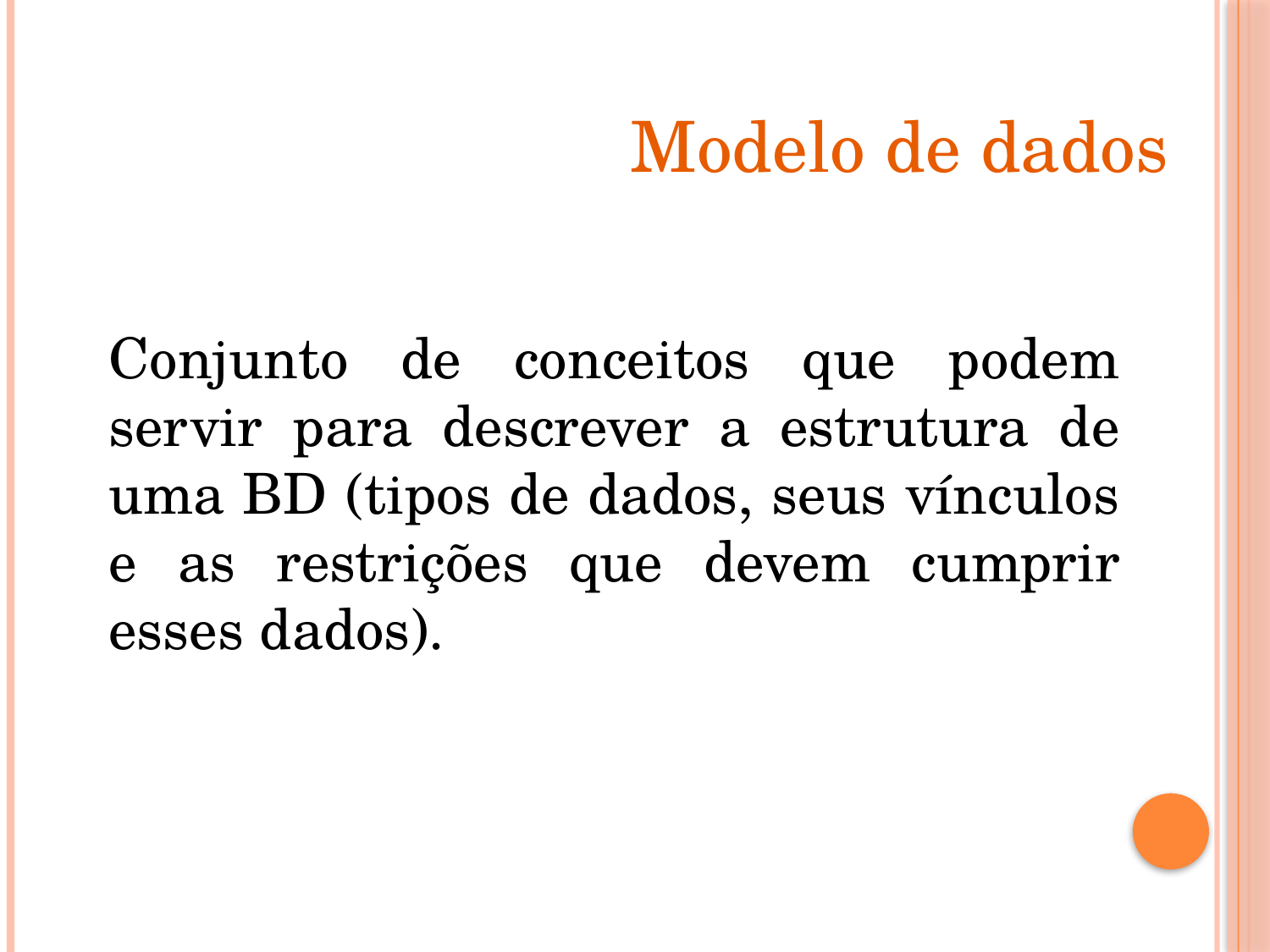

Modelo de dados
Conjunto de conceitos que podem servir para descrever a estrutura de uma BD (tipos de dados, seus vínculos e as restrições que devem cumprir esses dados).